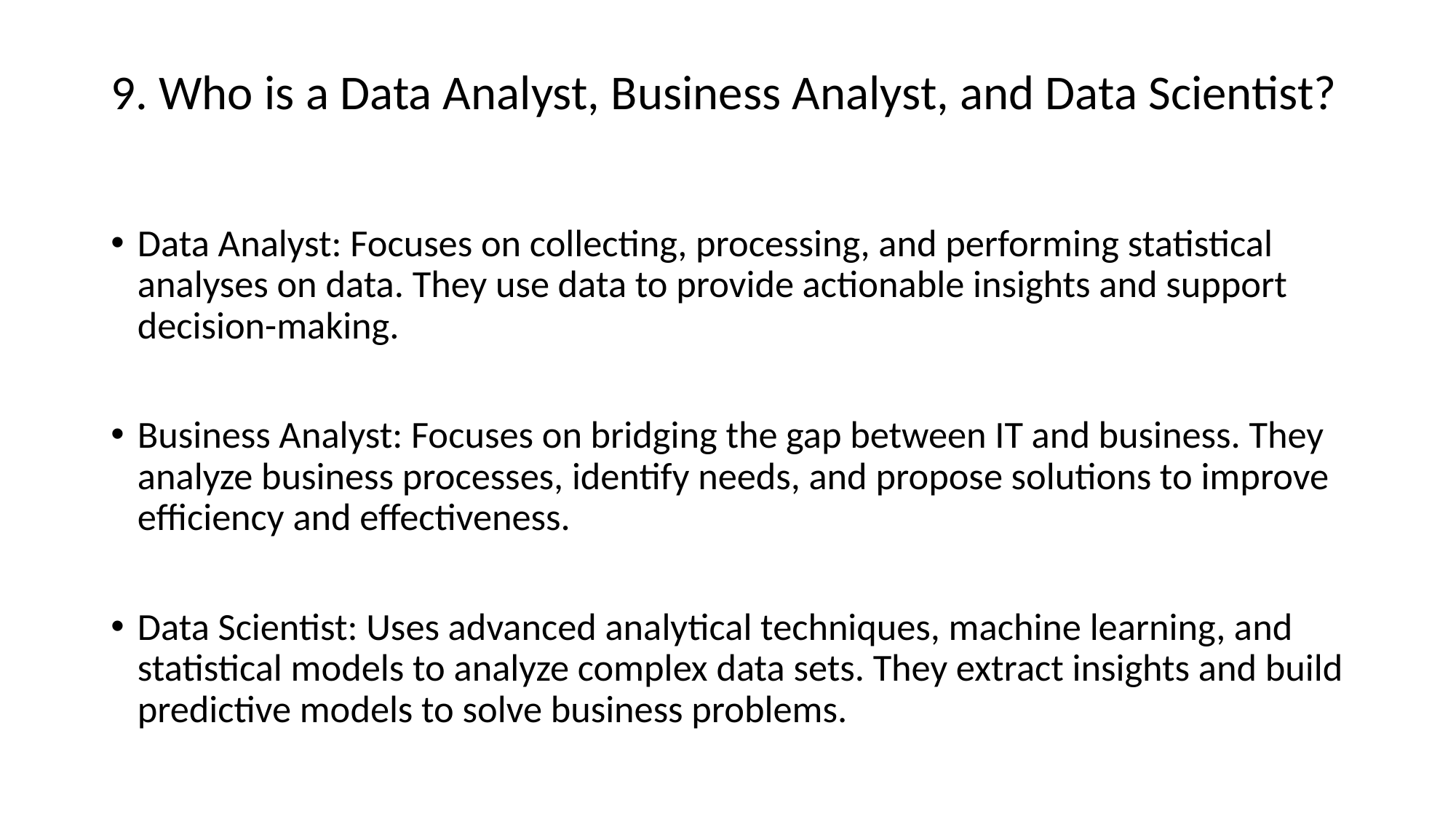

# 9. Who is a Data Analyst, Business Analyst, and Data Scientist?
Data Analyst: Focuses on collecting, processing, and performing statistical analyses on data. They use data to provide actionable insights and support decision-making.

Business Analyst: Focuses on bridging the gap between IT and business. They analyze business processes, identify needs, and propose solutions to improve efficiency and effectiveness.

Data Scientist: Uses advanced analytical techniques, machine learning, and statistical models to analyze complex data sets. They extract insights and build predictive models to solve business problems.